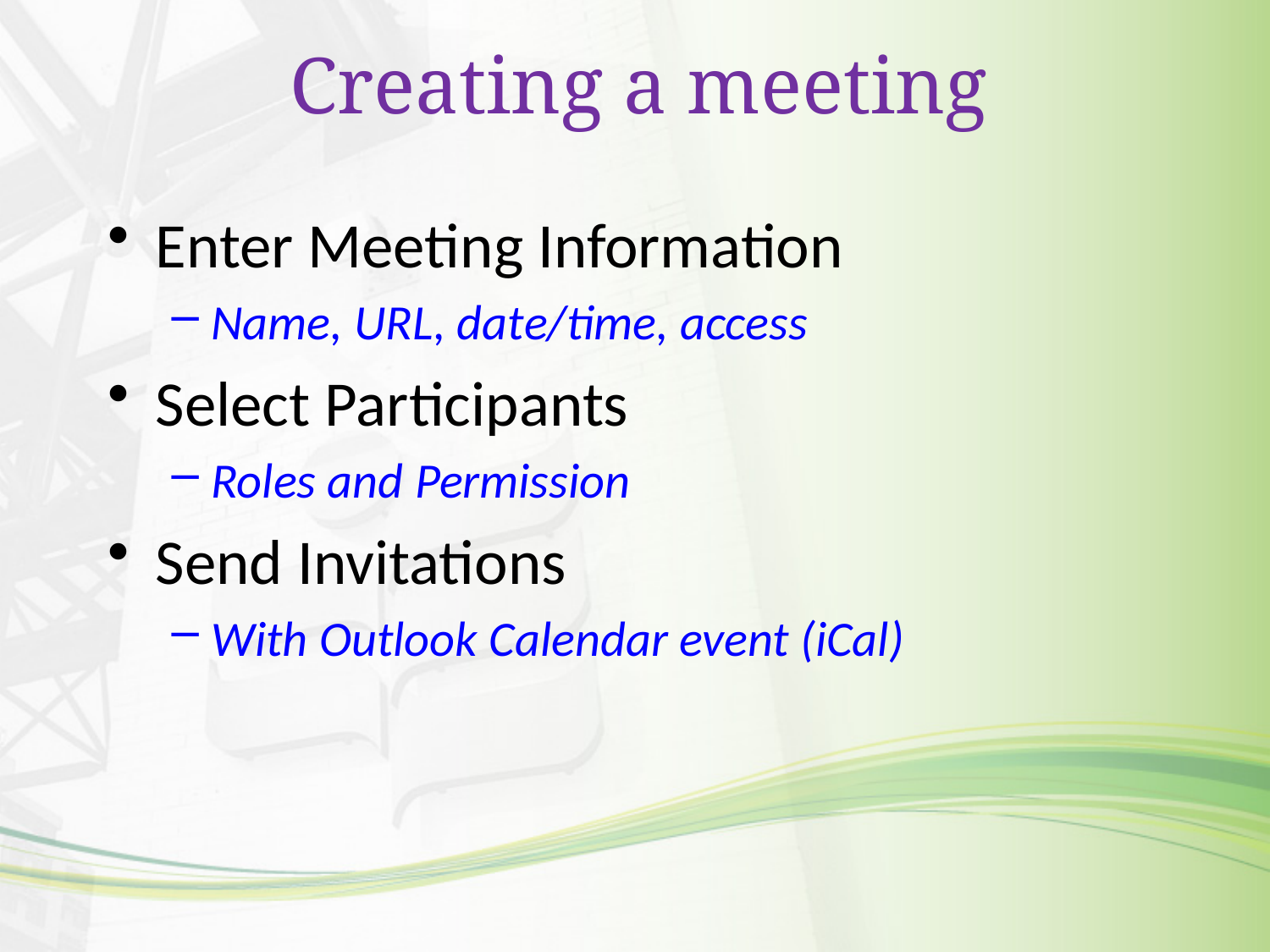

# Creating a meeting
Enter Meeting Information
Name, URL, date/time, access
Select Participants
Roles and Permission
Send Invitations
With Outlook Calendar event (iCal)